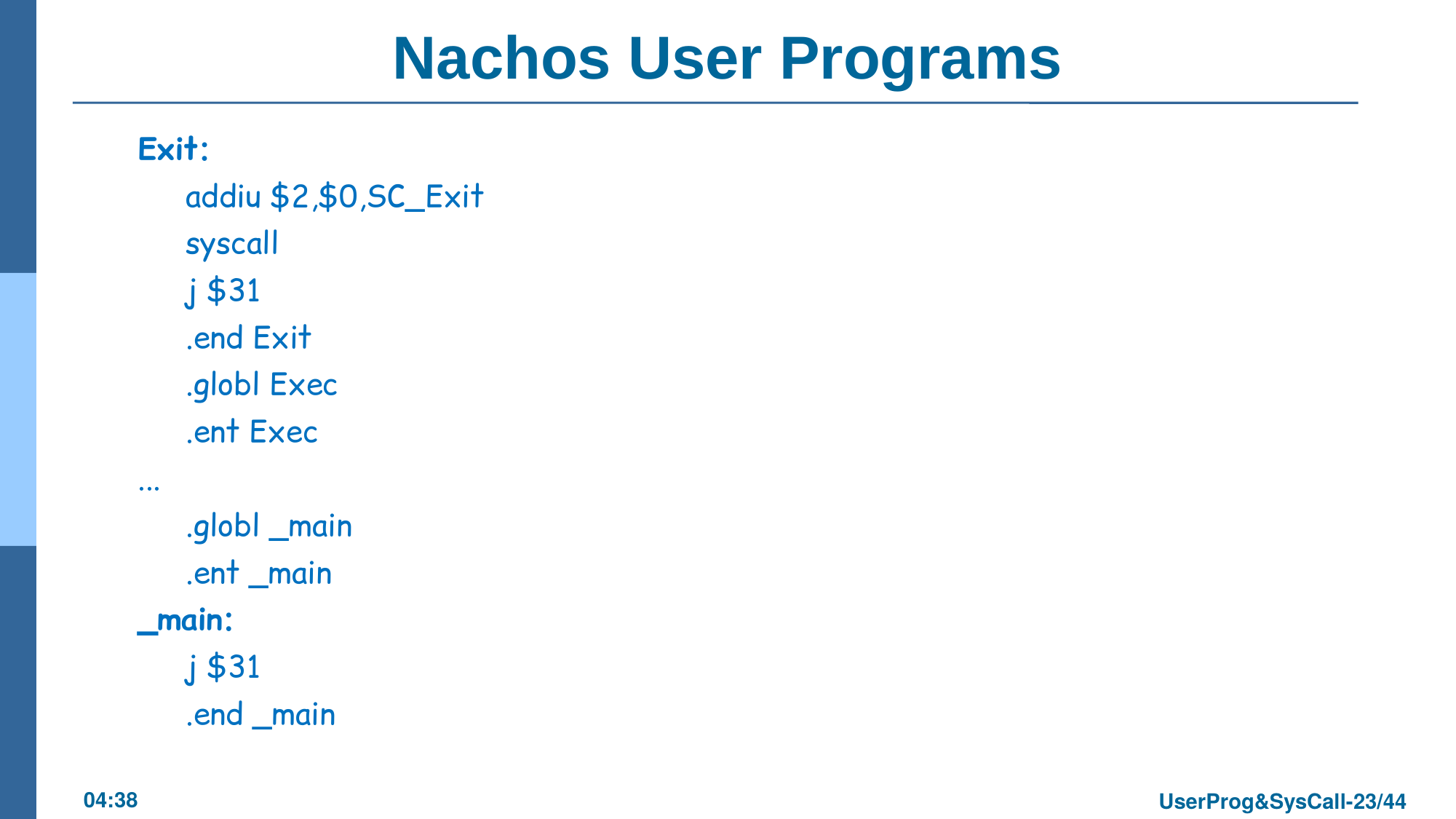

# Nachos User Programs
Exit:
addiu $2,$0,SC_Exit
syscall
j $31
.end Exit
.globl Exec
.ent Exec
...
.globl _main
.ent _main
_main:
j $31
.end _main